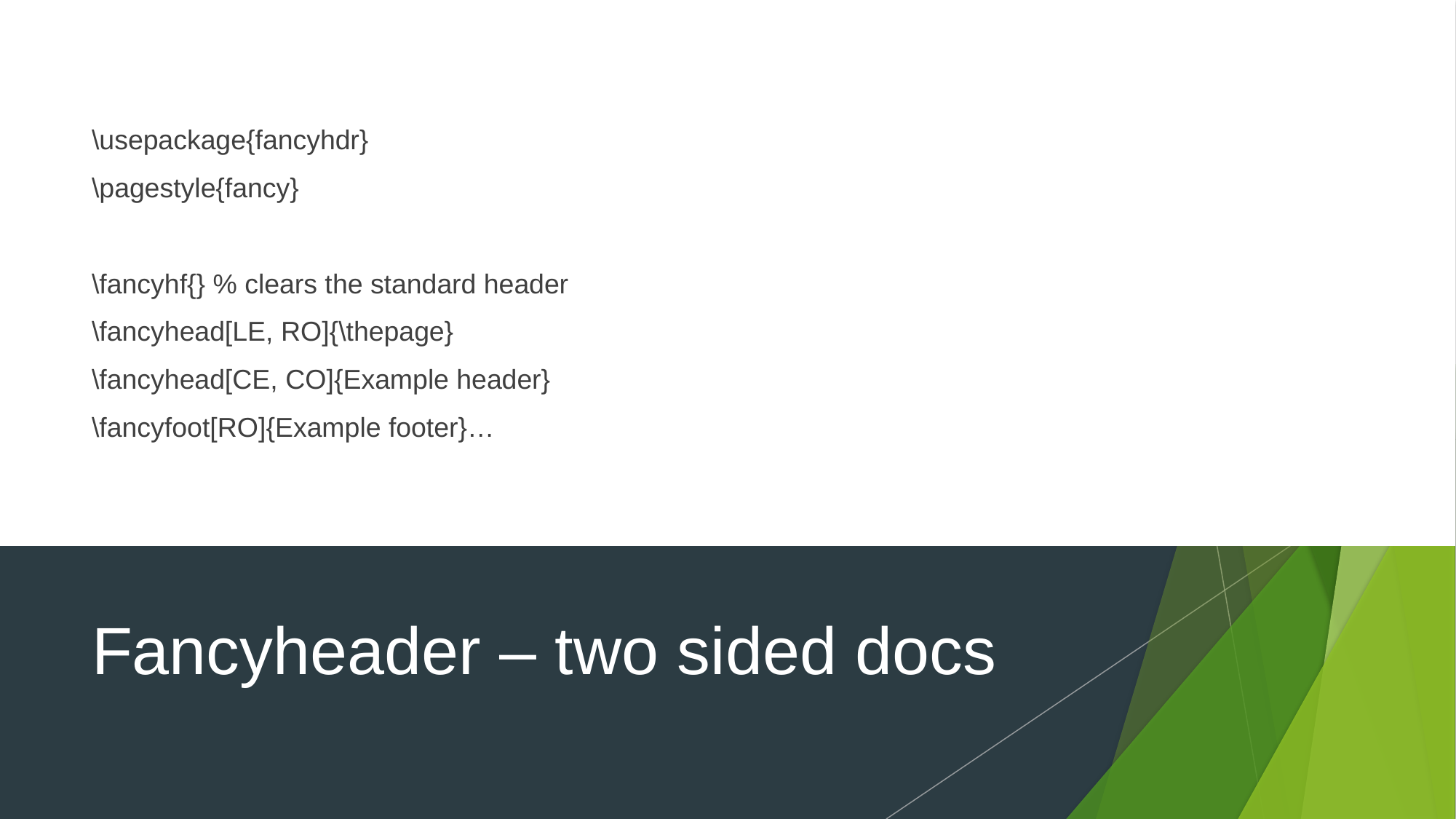

\usepackage{fancyhdr}
\pagestyle{fancy}

\fancyhf{} % clears the standard header
\fancyhead[LE, RO]{\thepage}
\fancyhead[CE, CO]{Example header}
\fancyfoot[RO]{Example footer}…

# Fancyheader – two sided docs